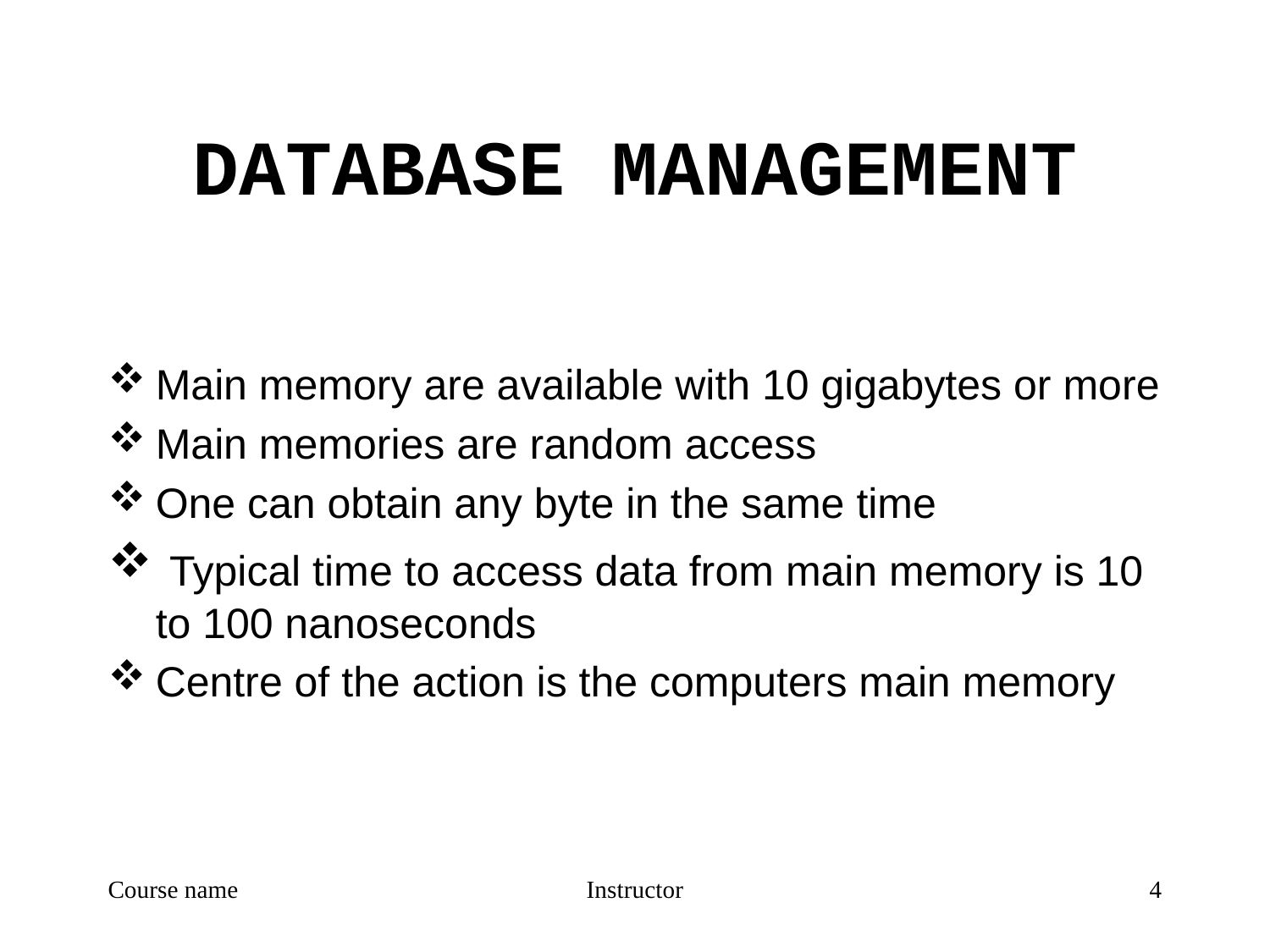

# DATABASE MANAGEMENT

Main memory are available with 10 gigabytes or more
Main memories are random access
One can obtain any byte in the same time
 Typical time to access data from main memory is 10 to 100 nanoseconds
Centre of the action is the computers main memory
Course name
Instructor
4